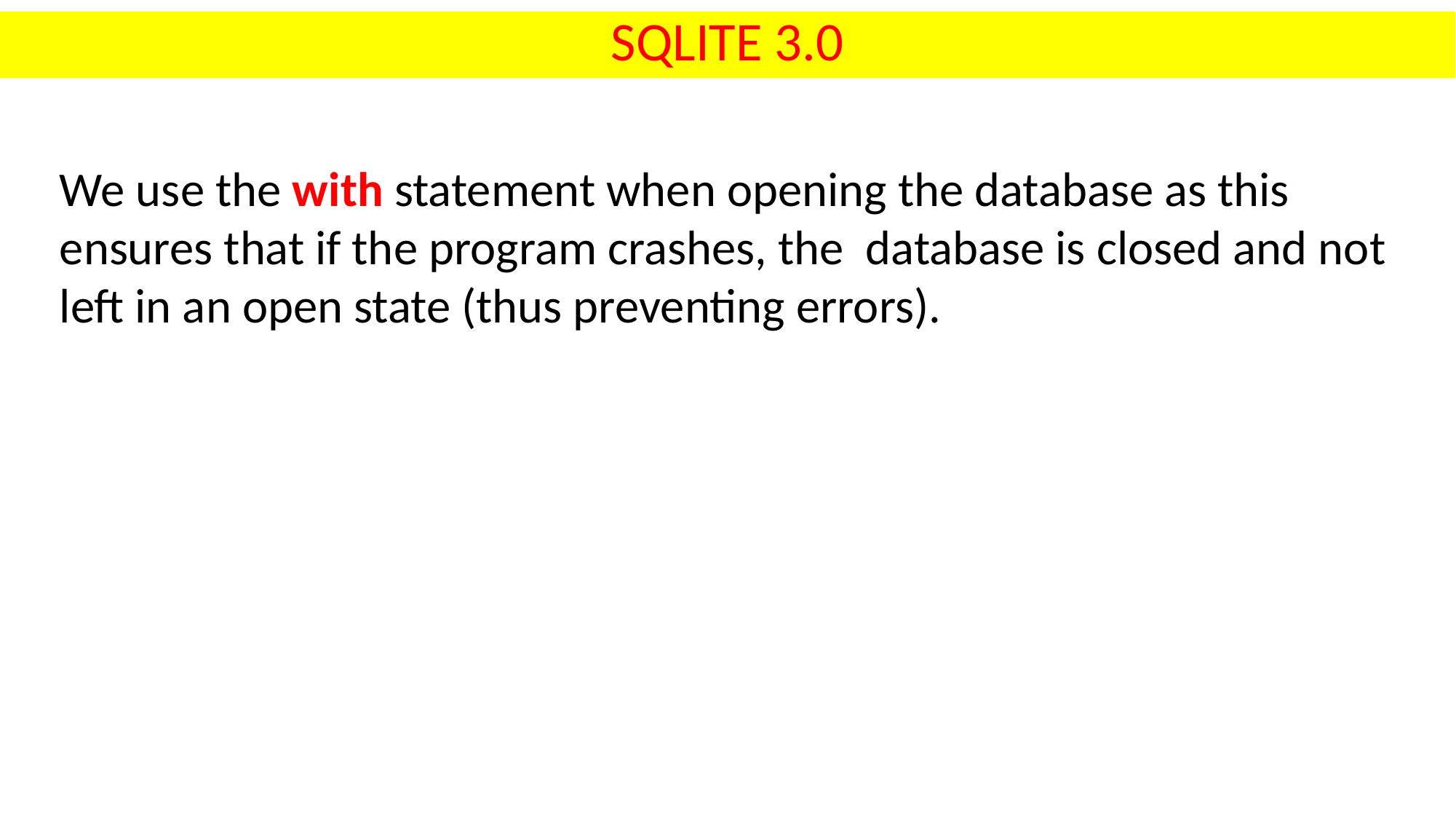

# SQLITE 3.0

We use the with statement when opening the database as this ensures that if the program crashes, the  database is closed and not left in an open state (thus preventing errors).